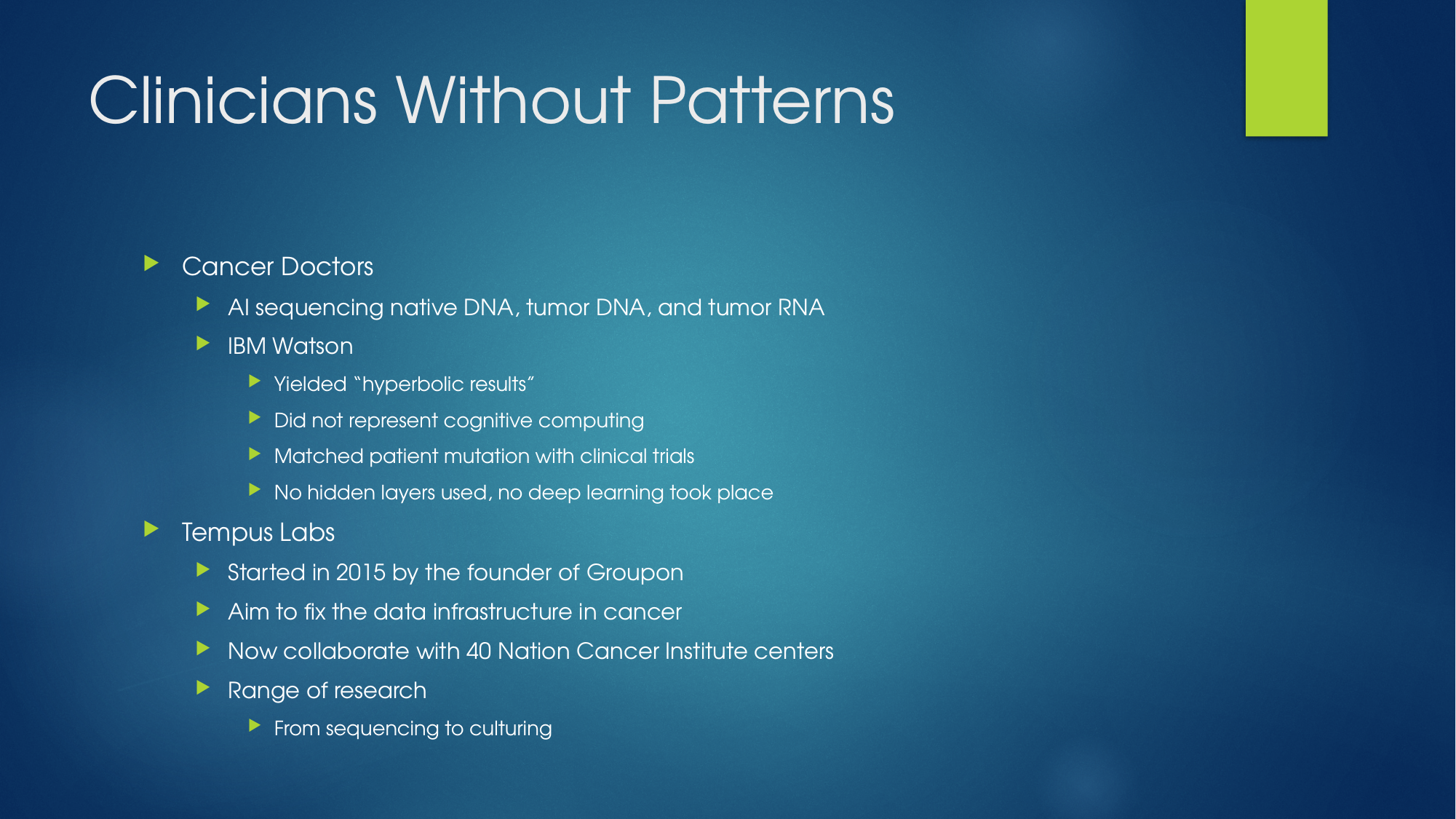

# Clinicians Without Patterns
Cancer Doctors
AI sequencing native DNA, tumor DNA, and tumor RNA
IBM Watson
Yielded “hyperbolic results”
Did not represent cognitive computing
Matched patient mutation with clinical trials
No hidden layers used, no deep learning took place
Tempus Labs
Started in 2015 by the founder of Groupon
Aim to fix the data infrastructure in cancer
Now collaborate with 40 Nation Cancer Institute centers
Range of research
From sequencing to culturing